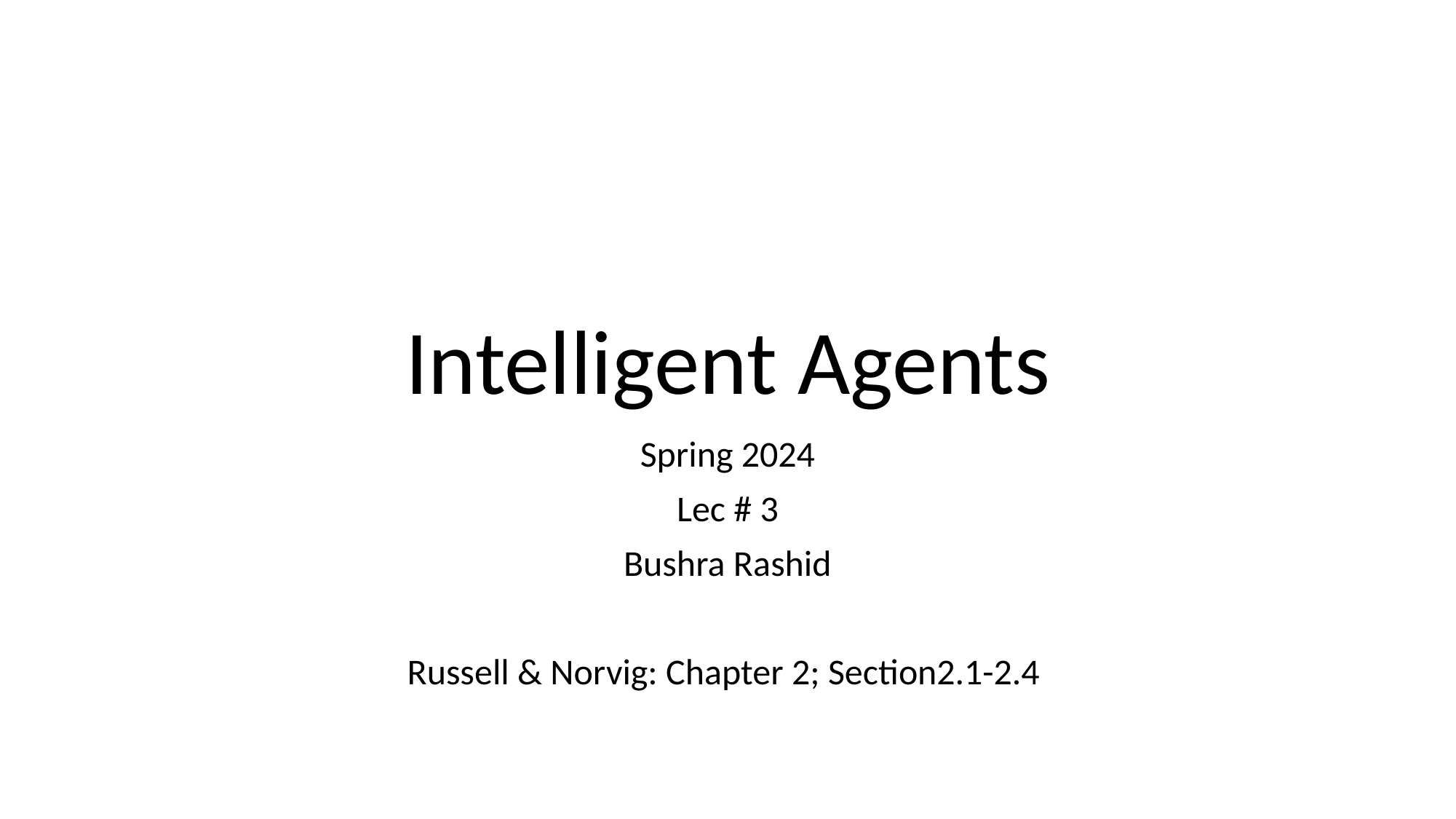

# Intelligent Agents
Spring 2024
Lec # 3
Bushra Rashid

Russell & Norvig: Chapter 2; Section2.1-2.4